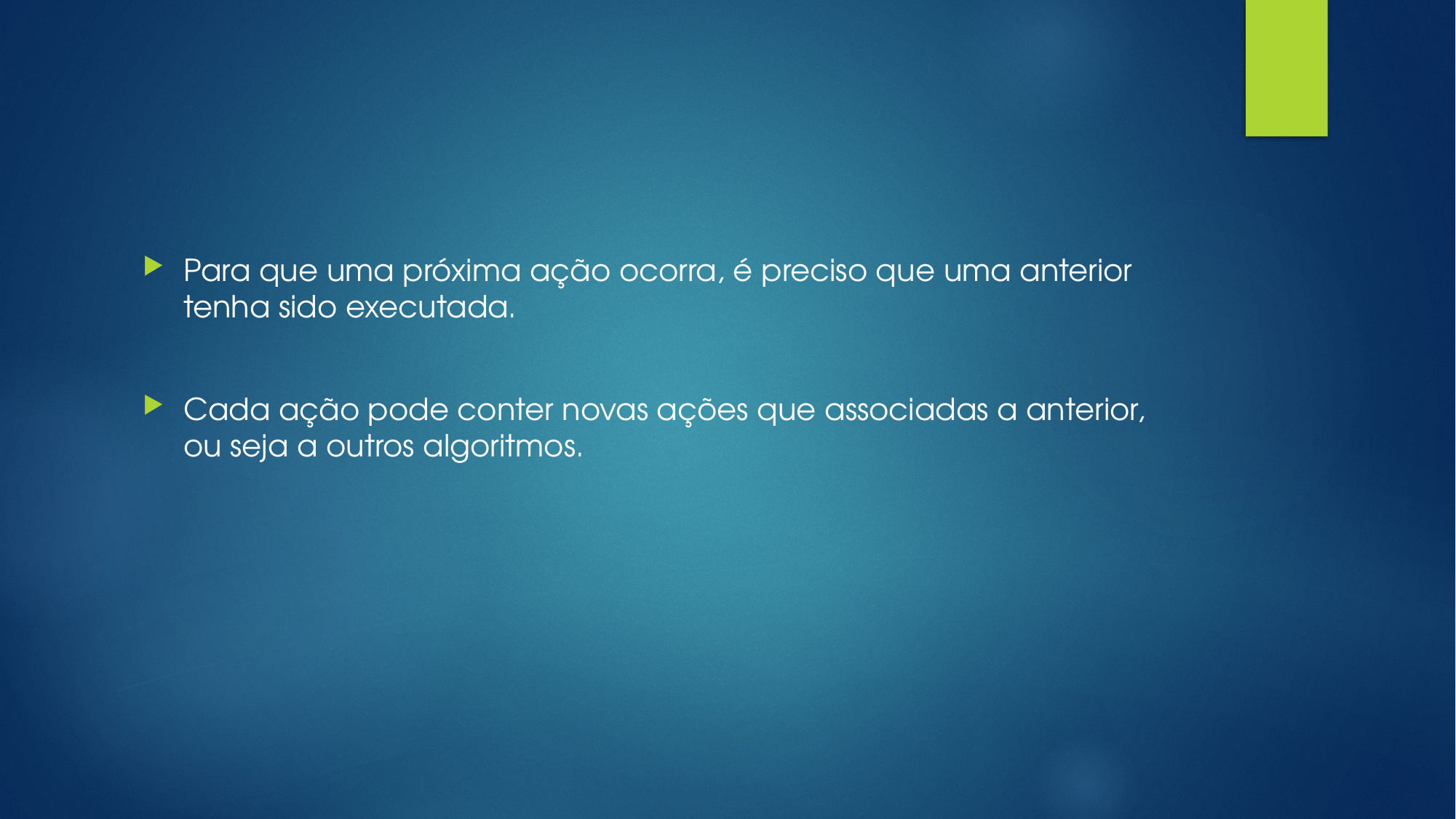

#
Para que uma próxima ação ocorra, é preciso que uma anterior tenha sido executada.

Cada ação pode conter novas ações que associadas a anterior, ou seja a outros algoritmos.